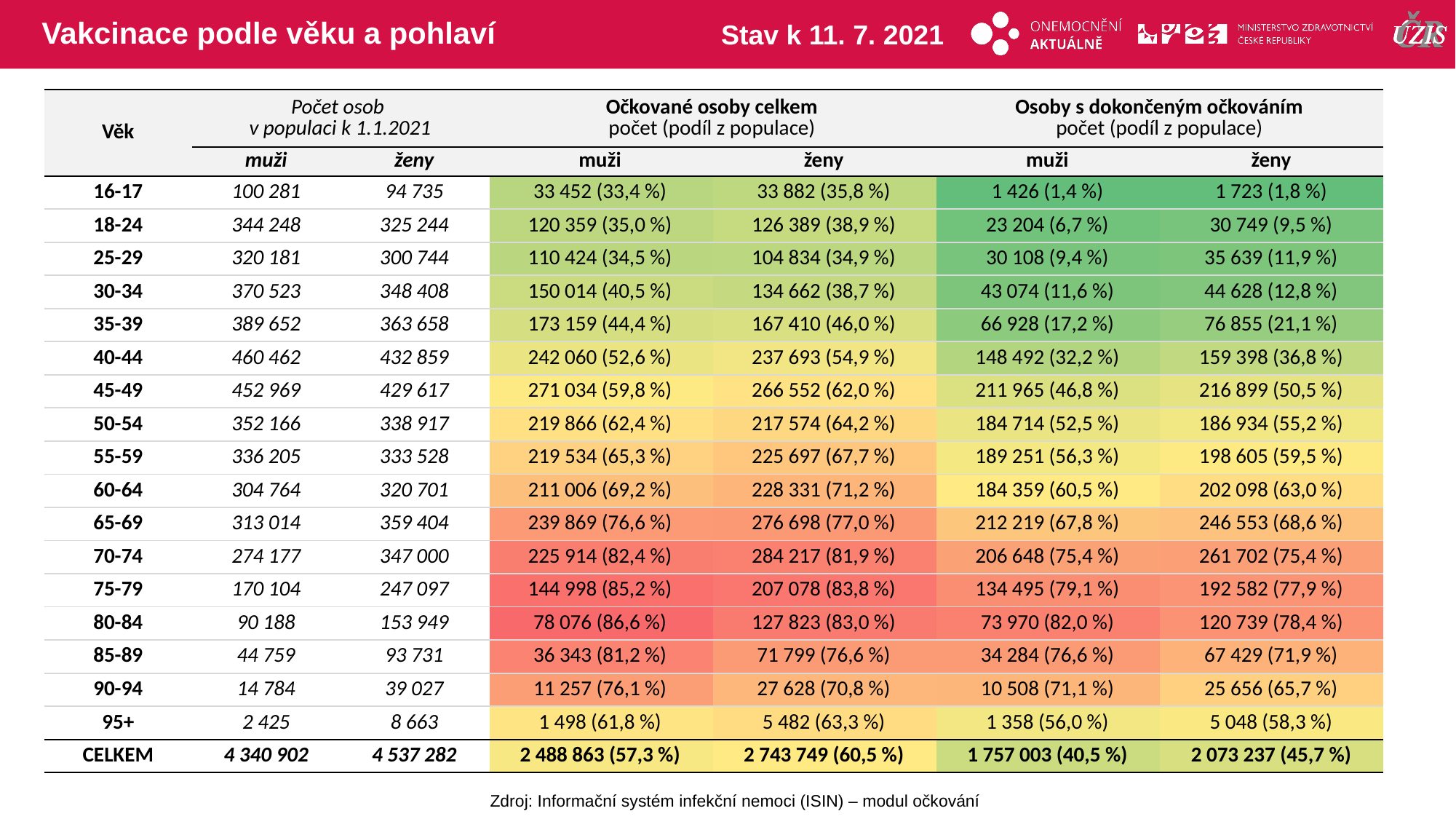

# Vakcinace podle věku a pohlaví
Stav k 11. 7. 2021
| Věk | Počet osob v populaci k 1.1.2021 |  | Očkované osoby celkem počet (podíl z populace) |  | Osoby s dokončeným očkováním počet (podíl z populace) |  |
| --- | --- | --- | --- | --- | --- | --- |
|  | muži | ženy | muži | ženy | muži | ženy |
| 16-17 | 100 281 | 94 735 | 33 452 (33,4 %) | 33 882 (35,8 %) | 1 426 (1,4 %) | 1 723 (1,8 %) |
| 18-24 | 344 248 | 325 244 | 120 359 (35,0 %) | 126 389 (38,9 %) | 23 204 (6,7 %) | 30 749 (9,5 %) |
| 25-29 | 320 181 | 300 744 | 110 424 (34,5 %) | 104 834 (34,9 %) | 30 108 (9,4 %) | 35 639 (11,9 %) |
| 30-34 | 370 523 | 348 408 | 150 014 (40,5 %) | 134 662 (38,7 %) | 43 074 (11,6 %) | 44 628 (12,8 %) |
| 35-39 | 389 652 | 363 658 | 173 159 (44,4 %) | 167 410 (46,0 %) | 66 928 (17,2 %) | 76 855 (21,1 %) |
| 40-44 | 460 462 | 432 859 | 242 060 (52,6 %) | 237 693 (54,9 %) | 148 492 (32,2 %) | 159 398 (36,8 %) |
| 45-49 | 452 969 | 429 617 | 271 034 (59,8 %) | 266 552 (62,0 %) | 211 965 (46,8 %) | 216 899 (50,5 %) |
| 50-54 | 352 166 | 338 917 | 219 866 (62,4 %) | 217 574 (64,2 %) | 184 714 (52,5 %) | 186 934 (55,2 %) |
| 55-59 | 336 205 | 333 528 | 219 534 (65,3 %) | 225 697 (67,7 %) | 189 251 (56,3 %) | 198 605 (59,5 %) |
| 60-64 | 304 764 | 320 701 | 211 006 (69,2 %) | 228 331 (71,2 %) | 184 359 (60,5 %) | 202 098 (63,0 %) |
| 65-69 | 313 014 | 359 404 | 239 869 (76,6 %) | 276 698 (77,0 %) | 212 219 (67,8 %) | 246 553 (68,6 %) |
| 70-74 | 274 177 | 347 000 | 225 914 (82,4 %) | 284 217 (81,9 %) | 206 648 (75,4 %) | 261 702 (75,4 %) |
| 75-79 | 170 104 | 247 097 | 144 998 (85,2 %) | 207 078 (83,8 %) | 134 495 (79,1 %) | 192 582 (77,9 %) |
| 80-84 | 90 188 | 153 949 | 78 076 (86,6 %) | 127 823 (83,0 %) | 73 970 (82,0 %) | 120 739 (78,4 %) |
| 85-89 | 44 759 | 93 731 | 36 343 (81,2 %) | 71 799 (76,6 %) | 34 284 (76,6 %) | 67 429 (71,9 %) |
| 90-94 | 14 784 | 39 027 | 11 257 (76,1 %) | 27 628 (70,8 %) | 10 508 (71,1 %) | 25 656 (65,7 %) |
| 95+ | 2 425 | 8 663 | 1 498 (61,8 %) | 5 482 (63,3 %) | 1 358 (56,0 %) | 5 048 (58,3 %) |
| CELKEM | 4 340 902 | 4 537 282 | 2 488 863 (57,3 %) | 2 743 749 (60,5 %) | 1 757 003 (40,5 %) | 2 073 237 (45,7 %) |
|  |  |  |  |
| --- | --- | --- | --- |
|  |  |  |  |
|  |  |  |  |
|  |  |  |  |
|  |  |  |  |
|  |  |  |  |
|  |  |  |  |
|  |  |  |  |
|  |  |  |  |
|  |  |  |  |
|  |  |  |  |
|  |  |  |  |
|  |  |  |  |
|  |  |  |  |
|  |  |  |  |
|  |  |  |  |
|  |  |  |  |
|  |  |  |  |
Zdroj: Informační systém infekční nemoci (ISIN) – modul očkování